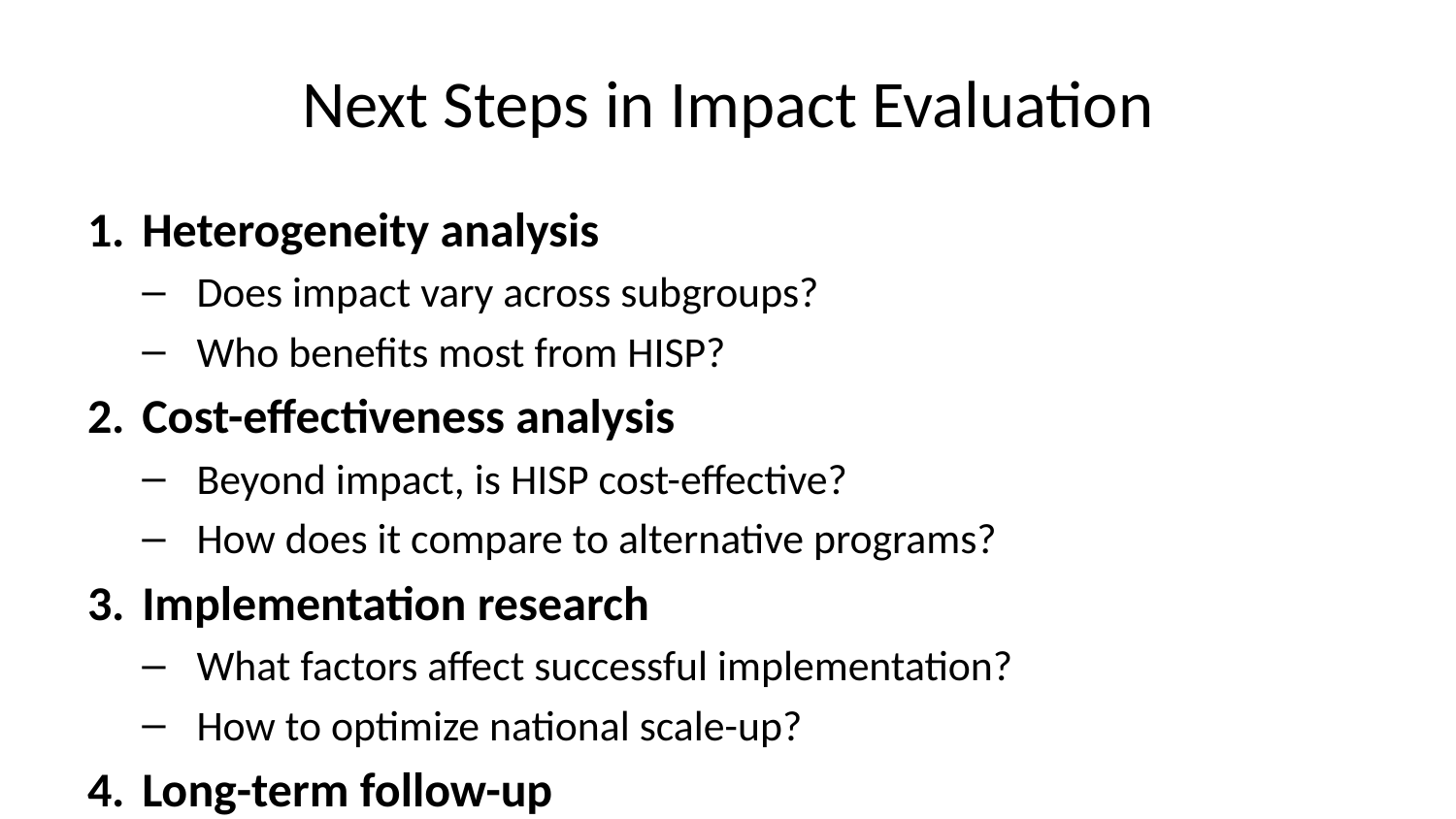

# Next Steps in Impact Evaluation
Heterogeneity analysis
Does impact vary across subgroups?
Who benefits most from HISP?
Cost-effectiveness analysis
Beyond impact, is HISP cost-effective?
How does it compare to alternative programs?
Implementation research
What factors affect successful implementation?
How to optimize national scale-up?
Long-term follow-up
Do impacts persist over time?
Are there additional benefits or unintended consequences?